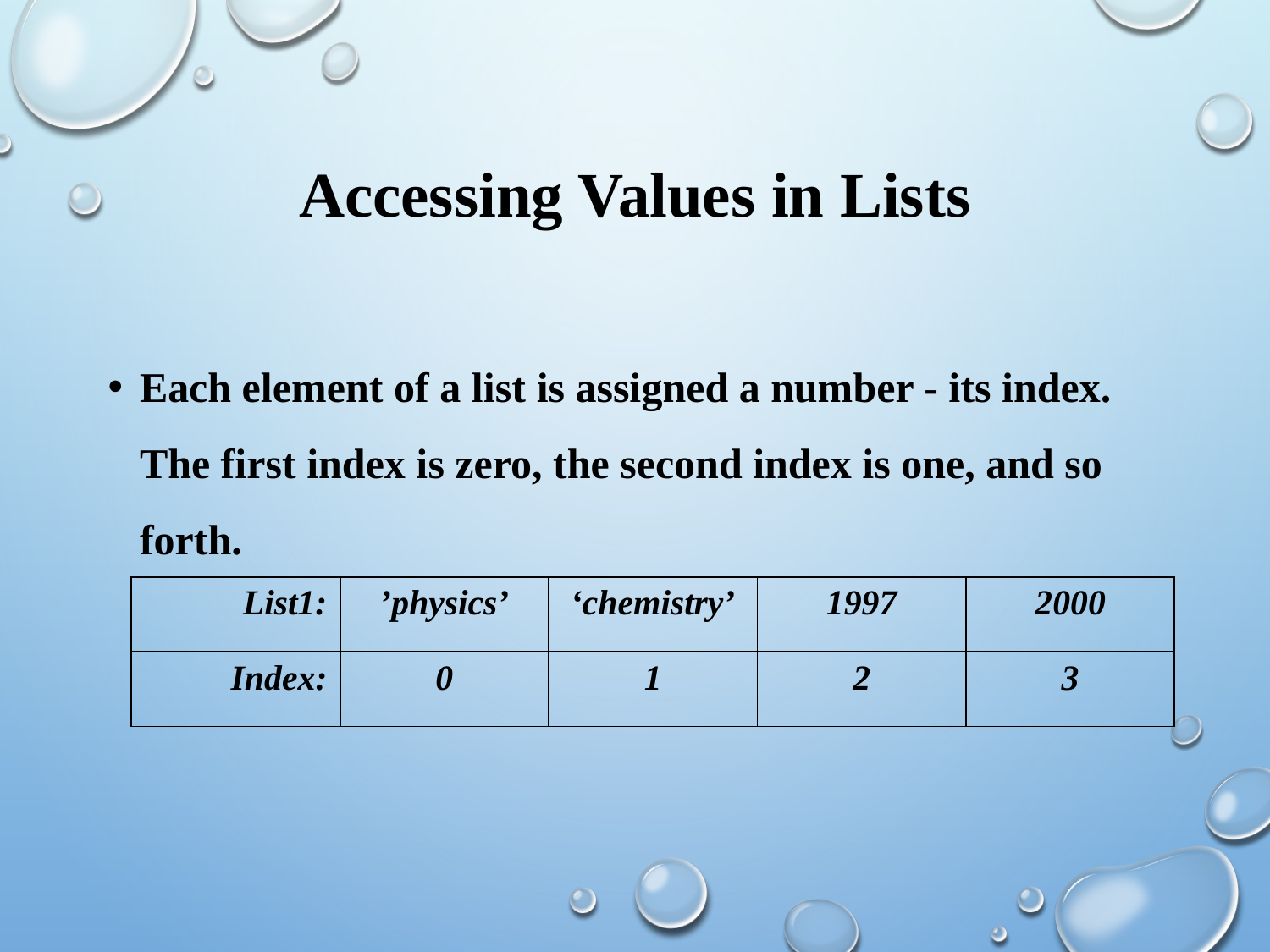

# Accessing Values in Lists
Each element of a list is assigned a number - its index. The first index is zero, the second index is one, and so forth.
| List1: | ’physics’ | ‘chemistry’ | 1997 | 2000 |
| --- | --- | --- | --- | --- |
| Index: | 0 | 1 | 2 | 3 |